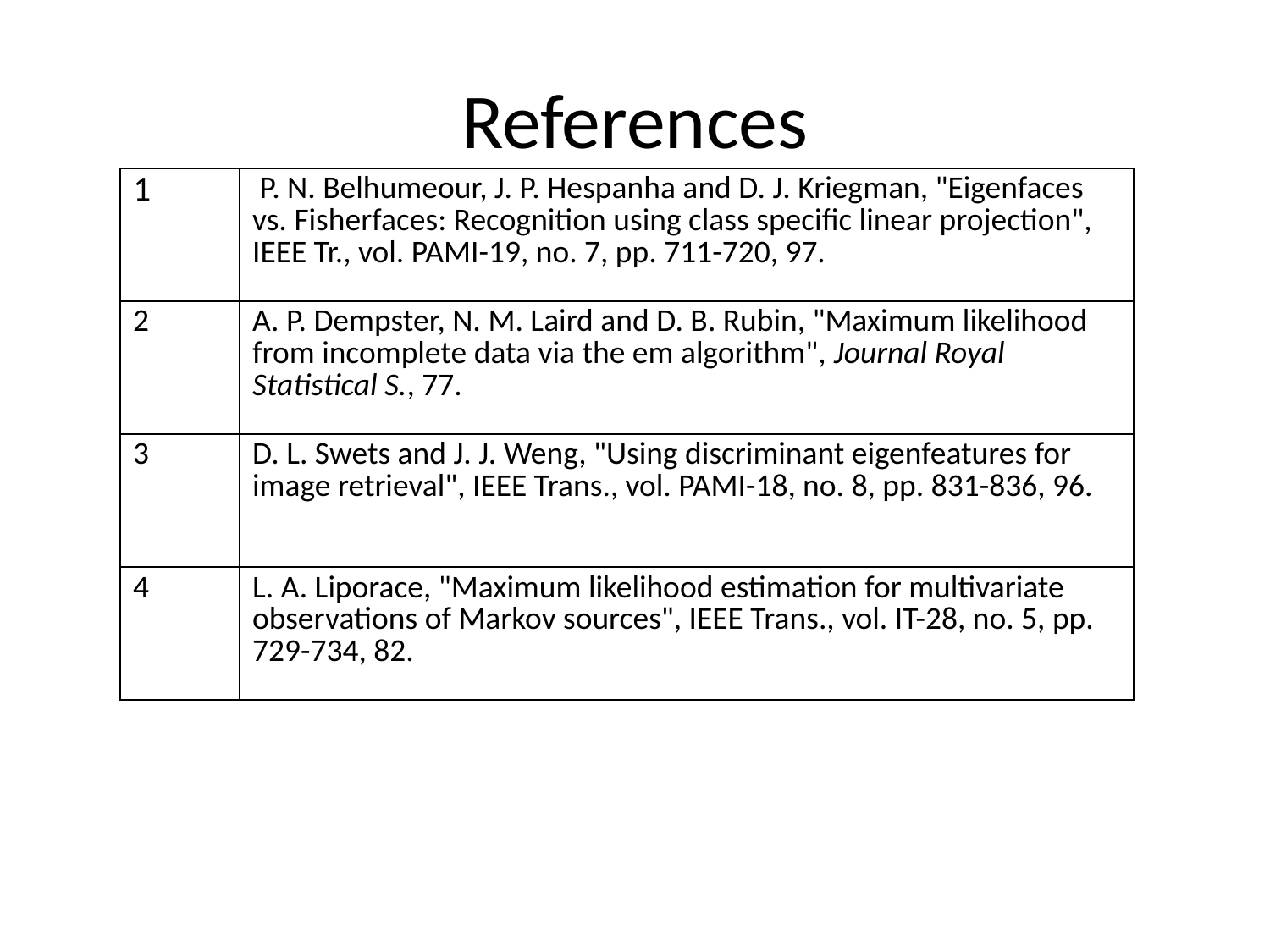

# References
| 1 | P. N. Belhumeour, J. P. Hespanha and D. J. Kriegman, "Eigenfaces vs. Fisherfaces: Recognition using class specific linear projection", IEEE Tr., vol. PAMI-19, no. 7, pp. 711-720, 97. |
| --- | --- |
| 2 | A. P. Dempster, N. M. Laird and D. B. Rubin, "Maximum likelihood from incomplete data via the em algorithm", Journal Royal Statistical S., 77. |
| 3 | D. L. Swets and J. J. Weng, "Using discriminant eigenfeatures for image retrieval", IEEE Trans., vol. PAMI-18, no. 8, pp. 831-836, 96. |
| 4 | L. A. Liporace, "Maximum likelihood estimation for multivariate observations of Markov sources", IEEE Trans., vol. IT-28, no. 5, pp. 729-734, 82. |